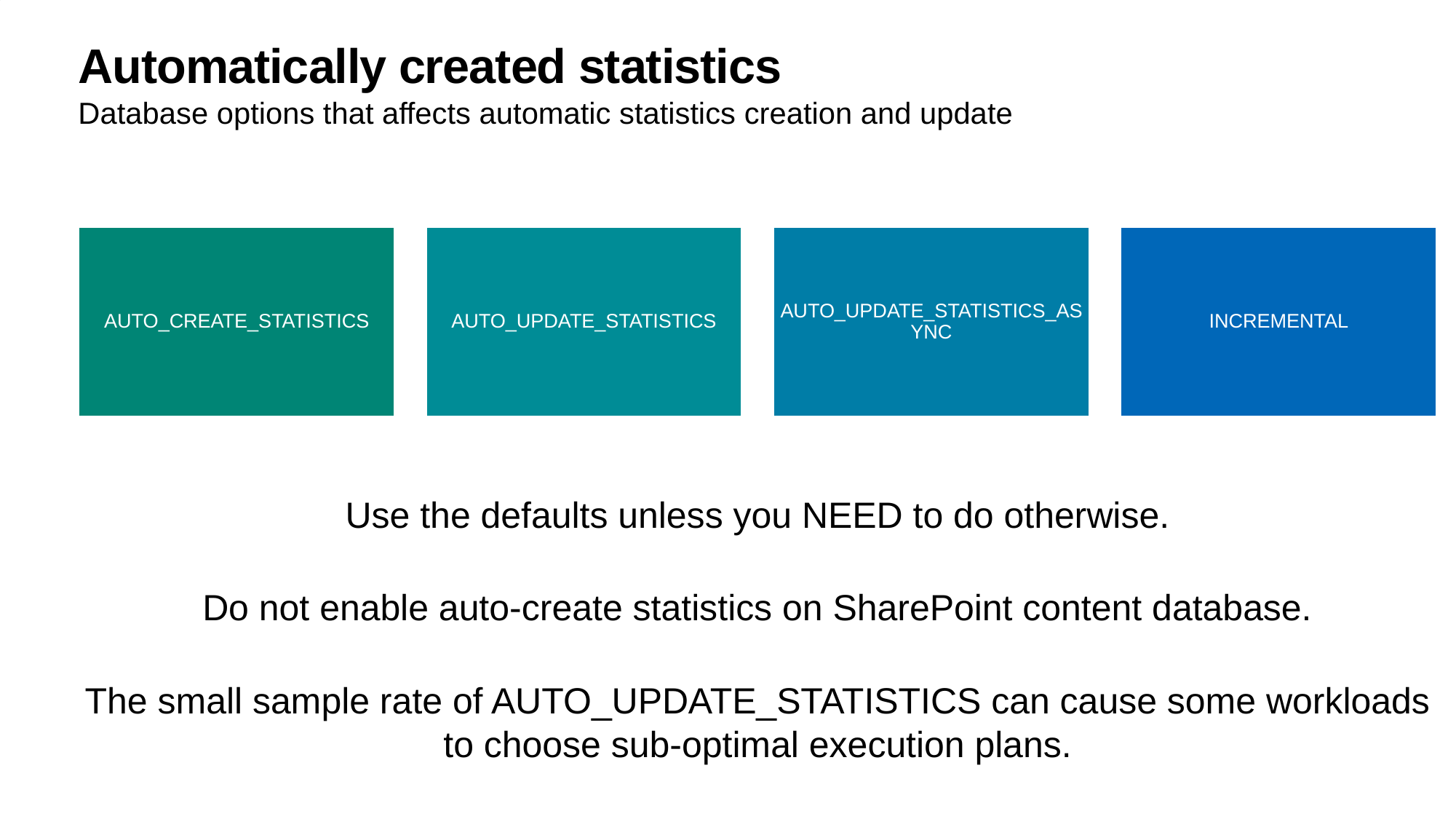

# Automatically created statistics
Database options that affects automatic statistics creation and update
AUTO_CREATE_STATISTICS
AUTO_UPDATE_STATISTICS
AUTO_UPDATE_STATISTICS_ASYNC
INCREMENTAL
Use the defaults unless you NEED to do otherwise.

Do not enable auto-create statistics on SharePoint content database.

The small sample rate of AUTO_UPDATE_STATISTICS can cause some workloads to choose sub-optimal execution plans.